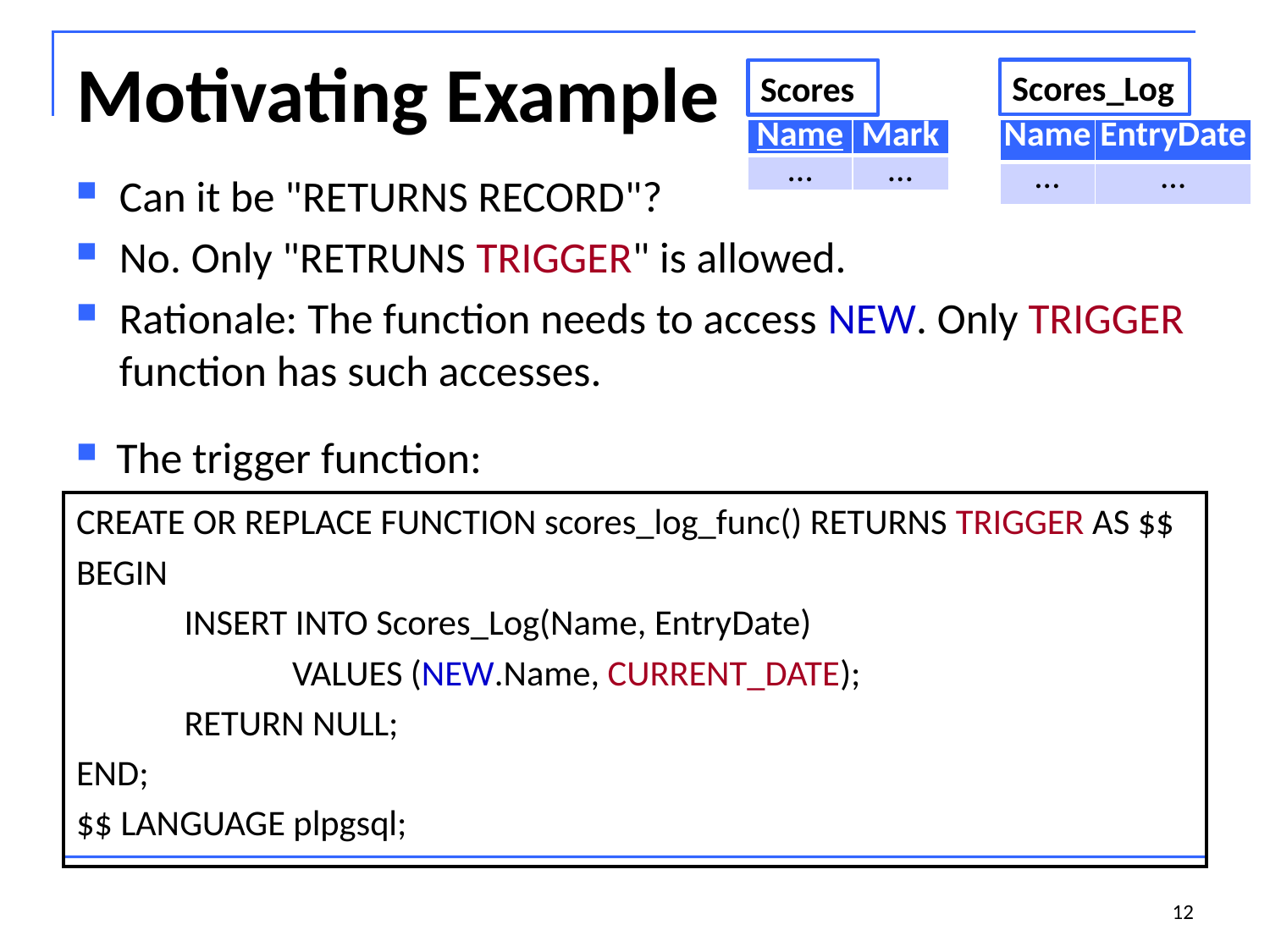

# Motivating Example
Scores_Log
Scores
| Name | Mark |
| --- | --- |
| … | … |
| Name | EntryDate |
| --- | --- |
| … | … |
Can it be "RETURNS RECORD"?
No. Only "RETRUNS TRIGGER" is allowed.
Rationale: The function needs to access NEW. Only TRIGGER function has such accesses.
The trigger function:
CREATE OR REPLACE FUNCTION scores_log_func() RETURNS TRIGGER AS $$
BEGIN
	INSERT INTO Scores_Log(Name, EntryDate)
		VALUES (NEW.Name, CURRENT_DATE);
	RETURN NULL;
END;
$$ LANGUAGE plpgsql;

12